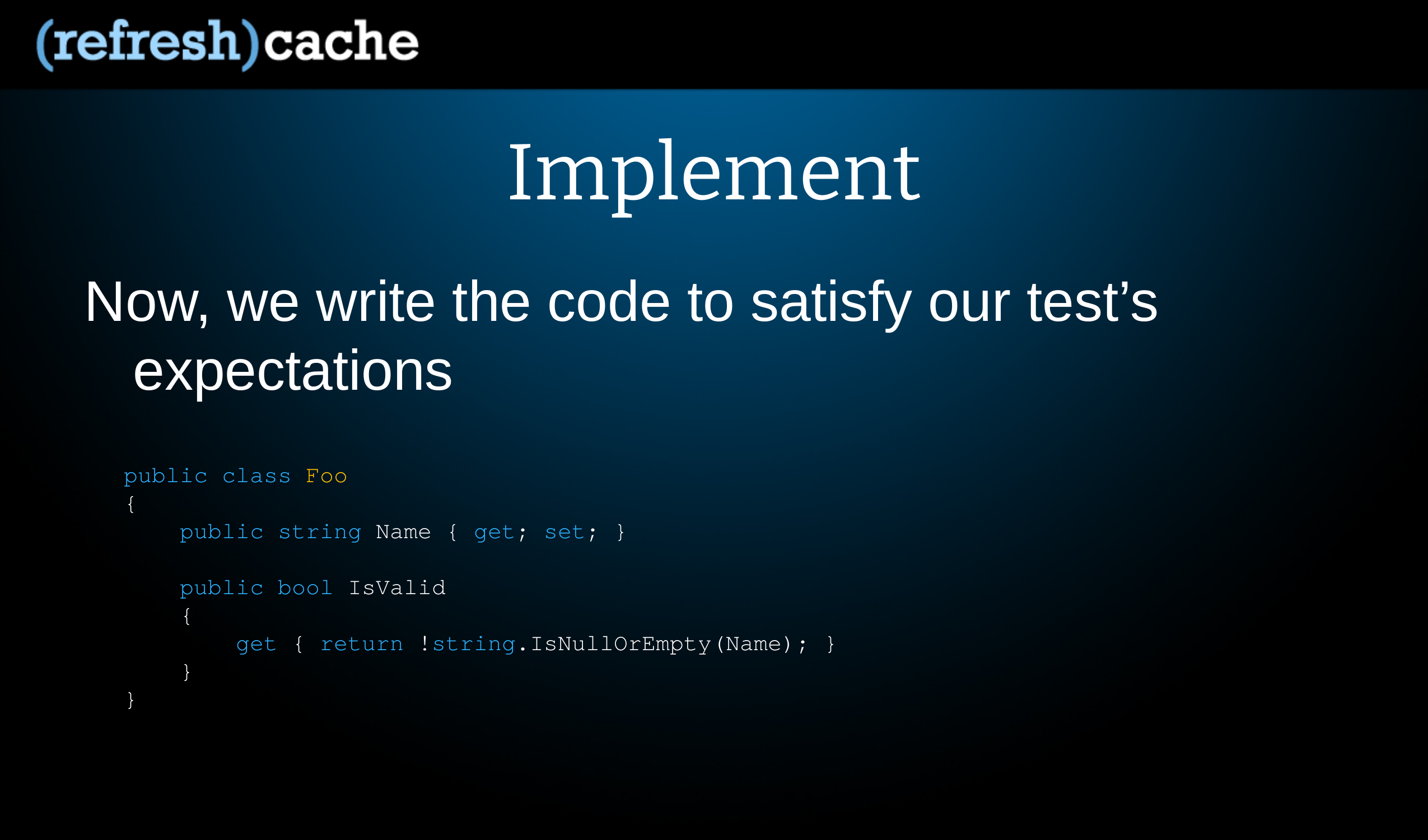

# Implement
Now, we write the code to satisfy our test’s expectations
public class Foo
{
    public string Name { get; set; }

    public bool IsValid
    {
        get { return !string.IsNullOrEmpty(Name); }
    }
}